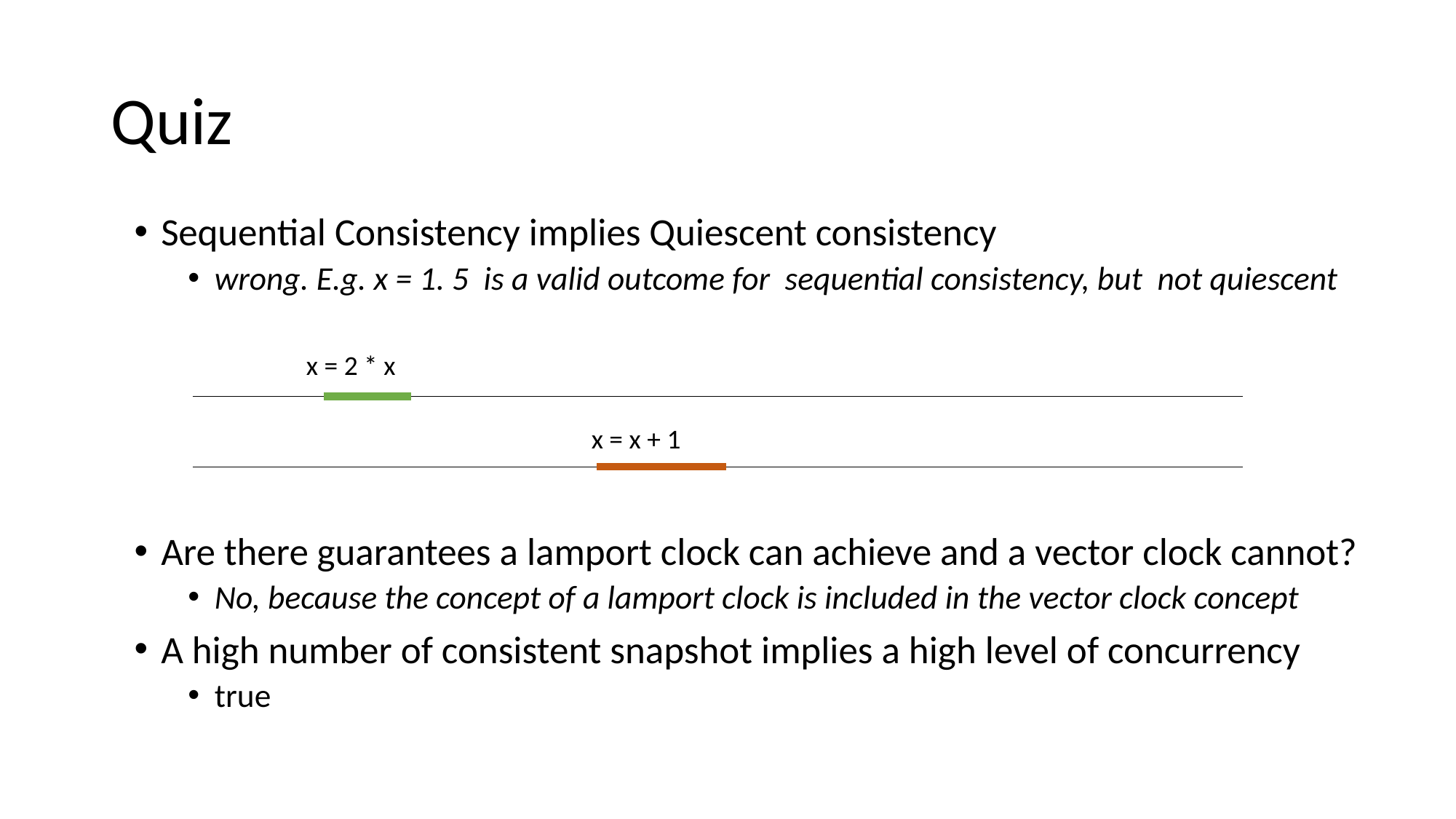

# Quiz
Sequential Consistency implies Quiescent consistency
wrong. E.g. x = 1. 5  is a valid outcome for  sequential consistency, but  not quiescent

Are there guarantees a lamport clock can achieve and a vector clock cannot?
No, because the concept of a lamport clock is included in the vector clock concept
A high number of consistent snapshot implies a high level of concurrency
true

x = 2 * x
x = x + 1